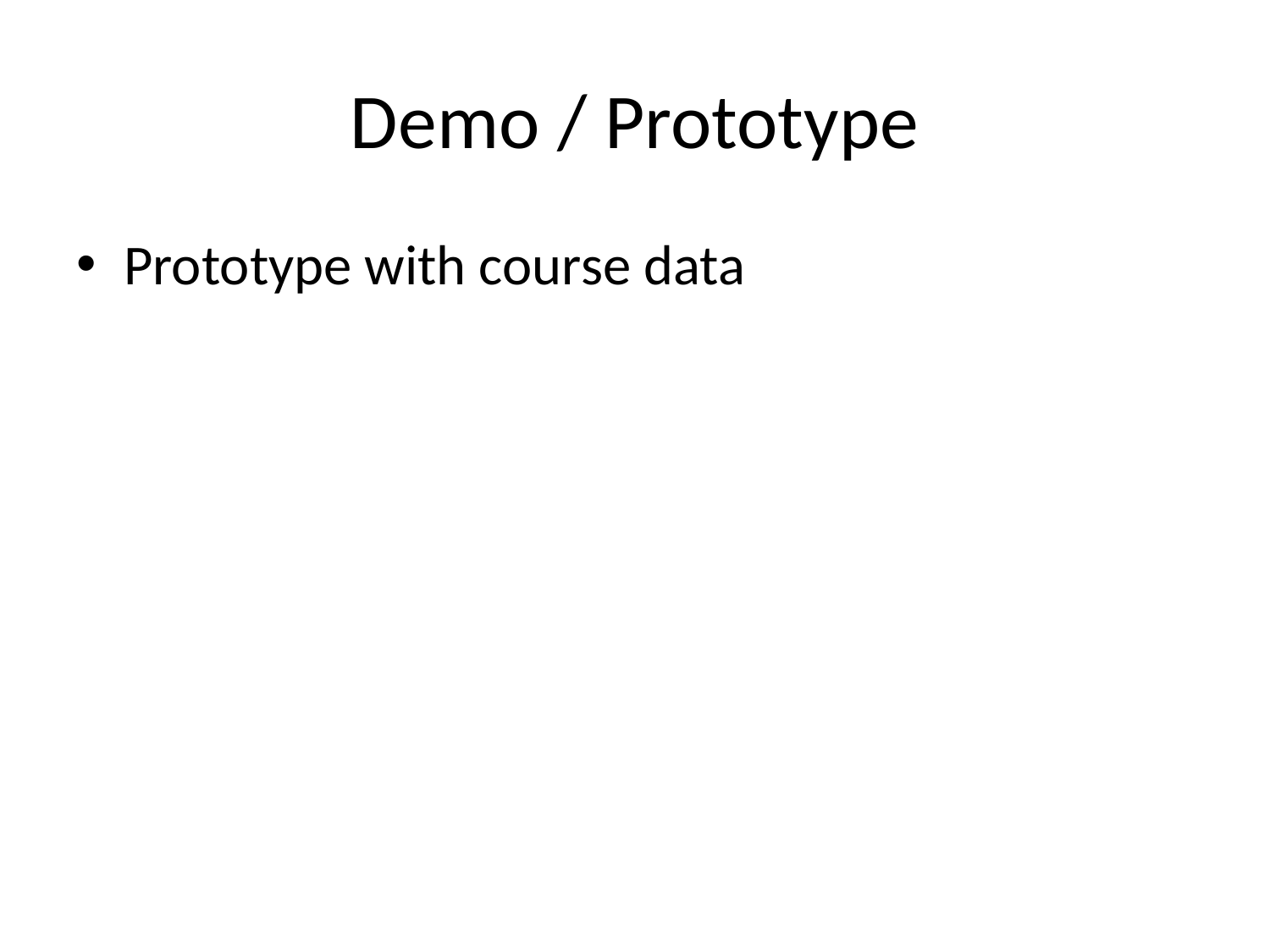

# Demo / Prototype
Prototype with course data